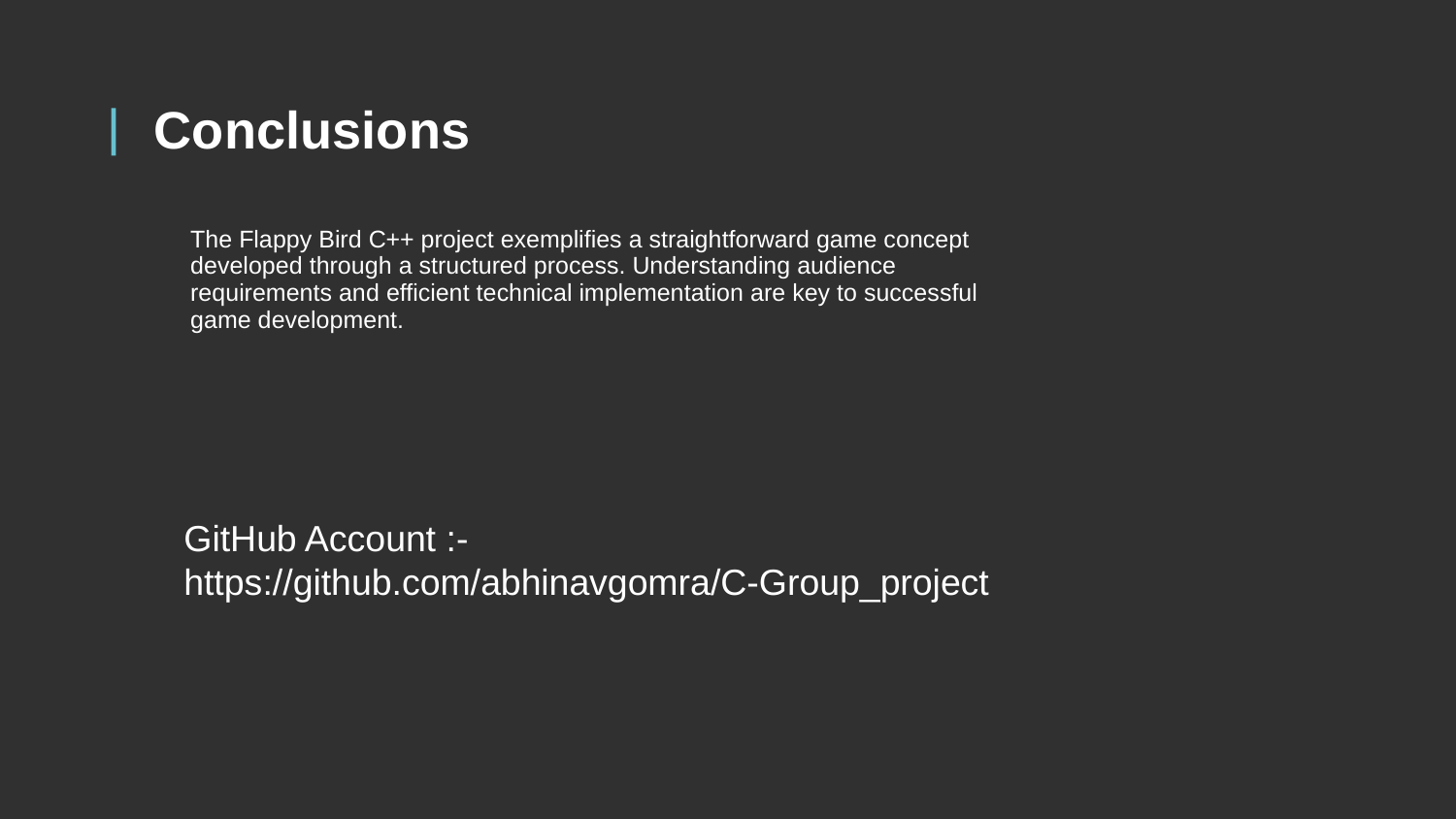

# Conclusions
The Flappy Bird C++ project exemplifies a straightforward game concept developed through a structured process. Understanding audience requirements and efficient technical implementation are key to successful game development.
GitHub Account :-
https://github.com/abhinavgomra/C-Group_project